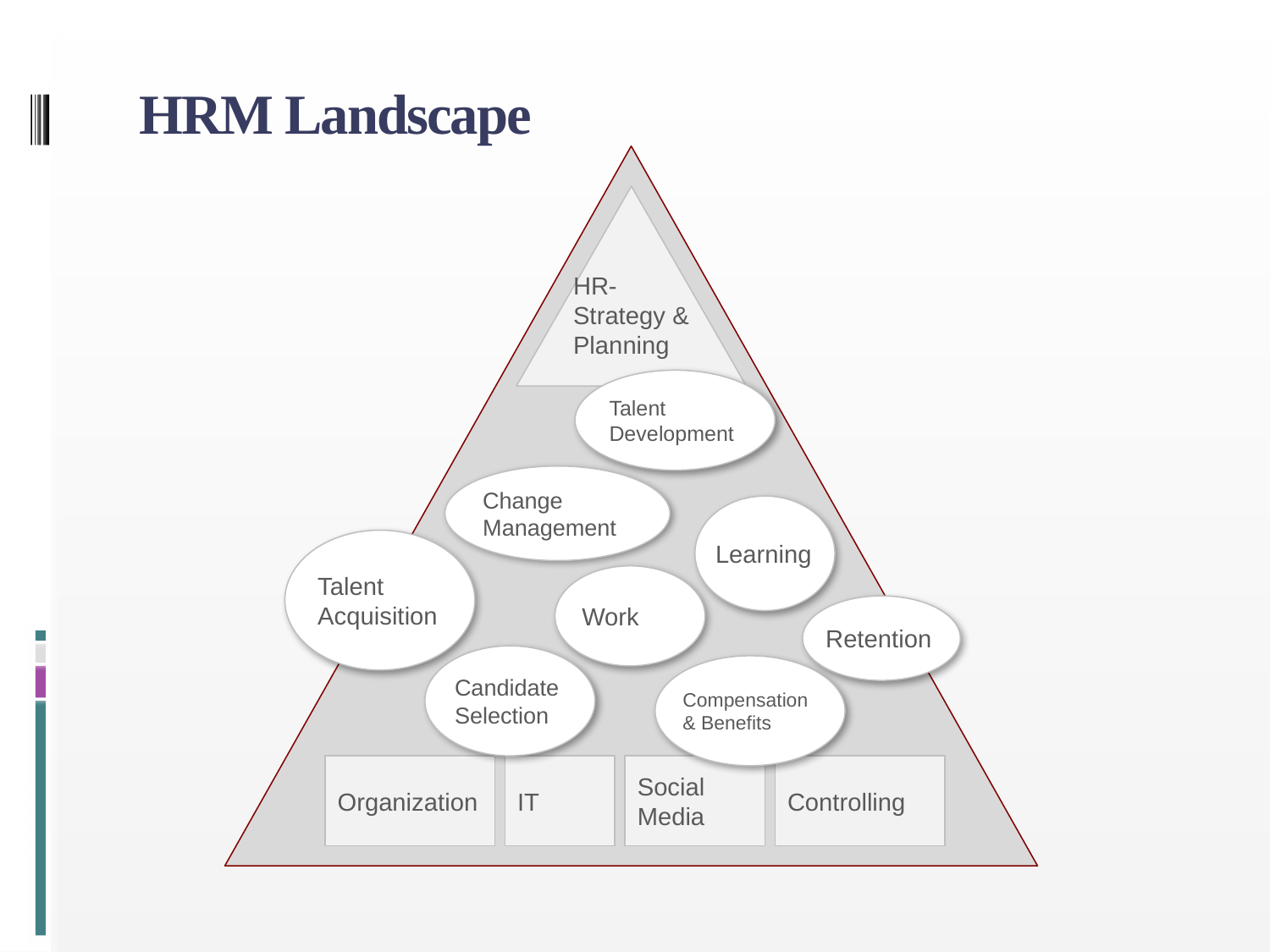

# HRM Landscape

HR-
Strategy & Planning
Talent Development
Change Management
Learning
Talent Acquisition
Work
Retention
Candidate Selection
Compensation & Benefits
Organization
IT
Social Media
Controlling